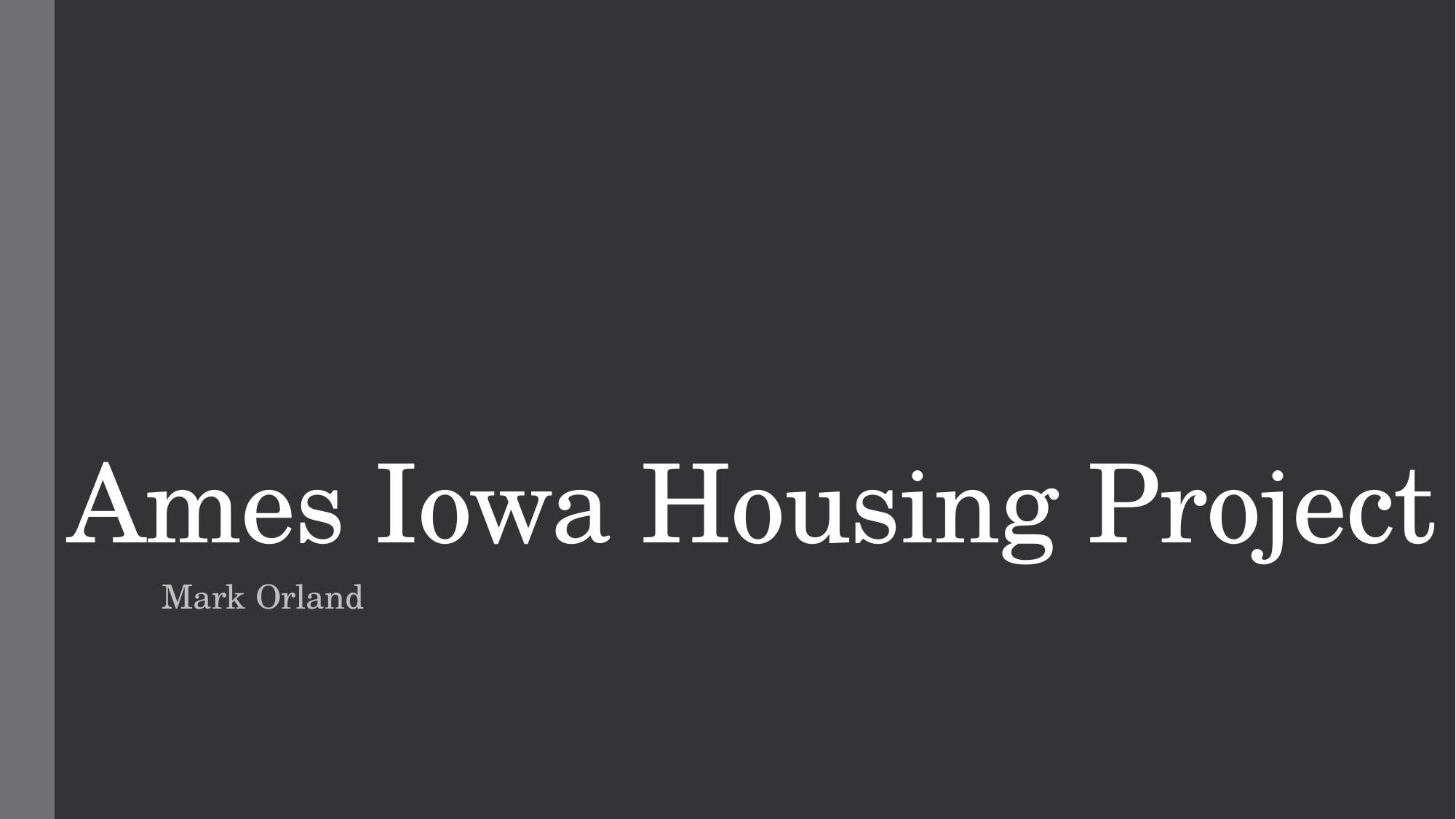

# Ames Iowa Housing Project
Mark Orland